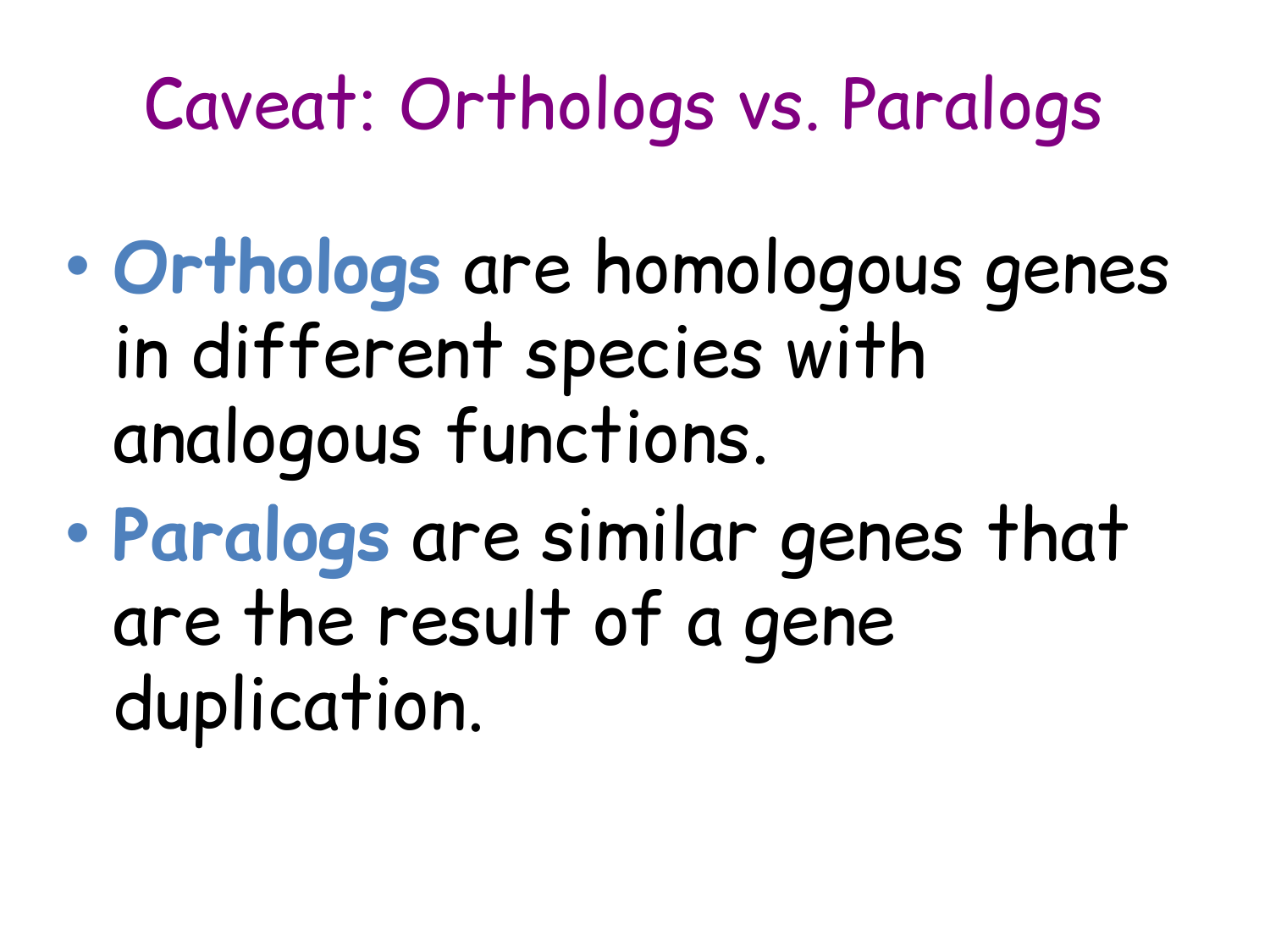

# Caveat: Orthologs vs. Paralogs
Orthologs are homologous genes in different species with analogous functions.
Paralogs are similar genes that are the result of a gene duplication.